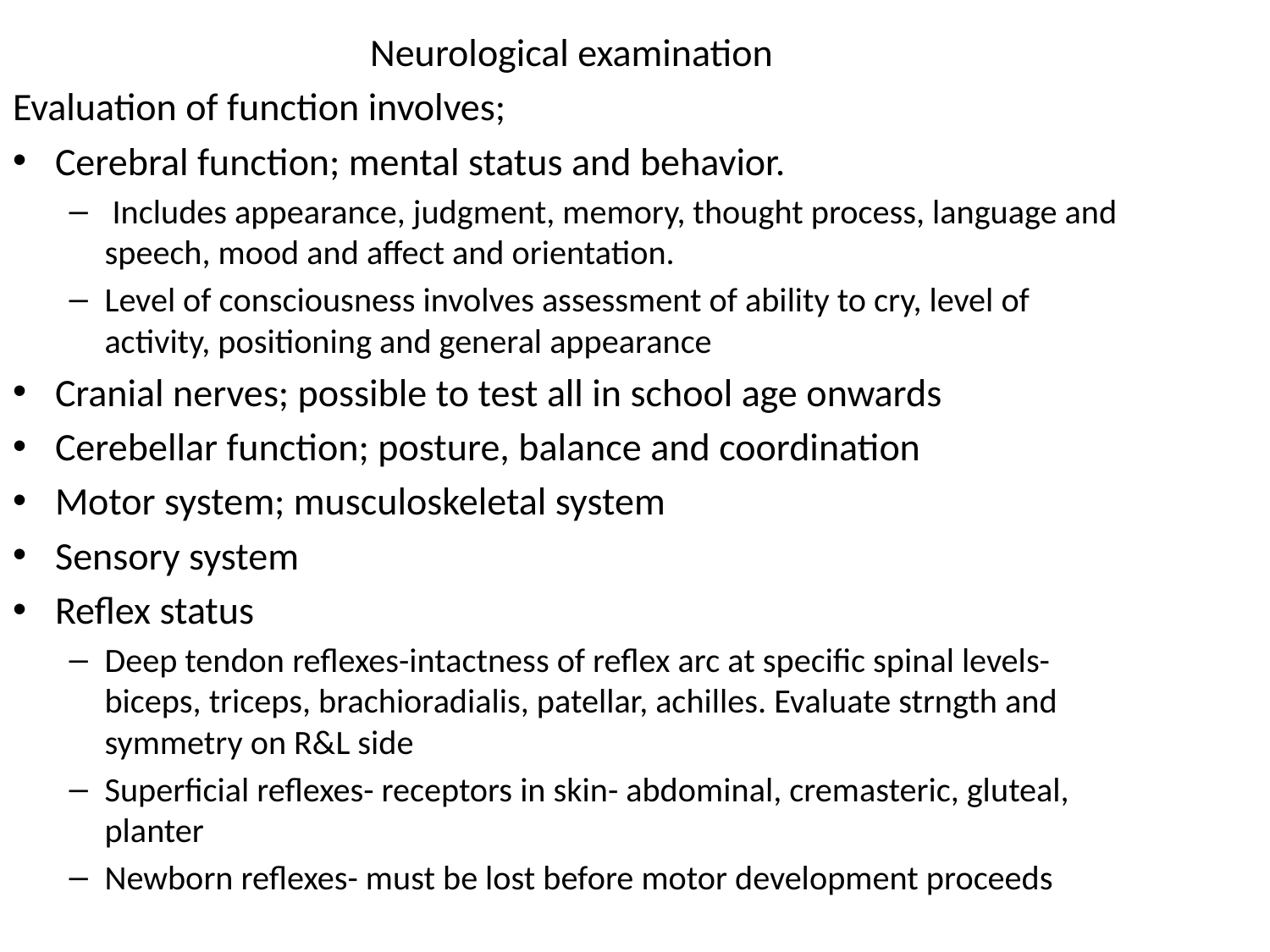

Neurological examination
Evaluation of function involves;
Cerebral function; mental status and behavior.
 Includes appearance, judgment, memory, thought process, language and speech, mood and affect and orientation.
Level of consciousness involves assessment of ability to cry, level of activity, positioning and general appearance
Cranial nerves; possible to test all in school age onwards
Cerebellar function; posture, balance and coordination
Motor system; musculoskeletal system
Sensory system
Reflex status
Deep tendon reflexes-intactness of reflex arc at specific spinal levels- biceps, triceps, brachioradialis, patellar, achilles. Evaluate strngth and symmetry on R&L side
Superficial reflexes- receptors in skin- abdominal, cremasteric, gluteal, planter
Newborn reflexes- must be lost before motor development proceeds